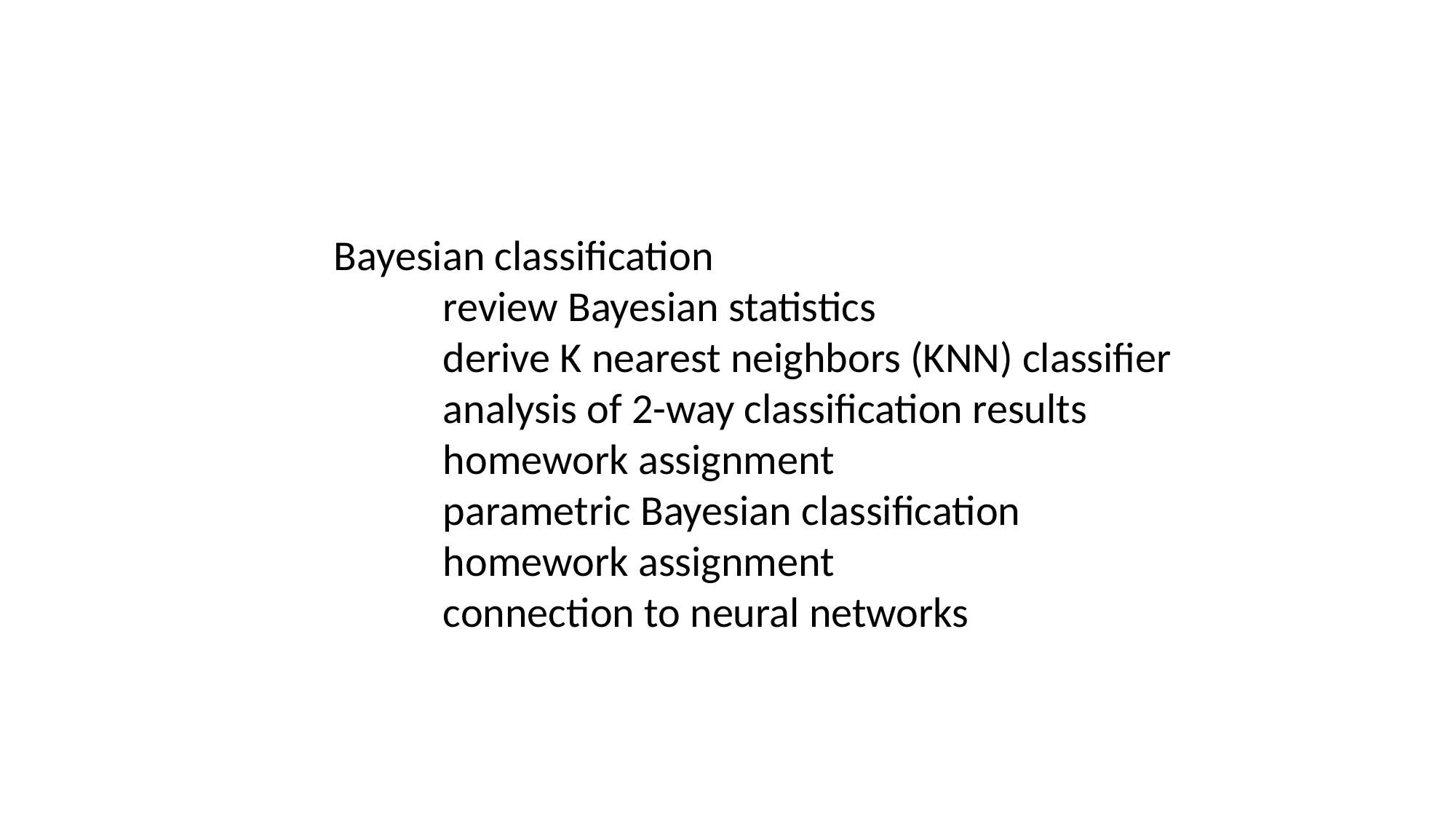

Bayesian classification
	review Bayesian statistics
	derive K nearest neighbors (KNN) classifier
	analysis of 2-way classification results
	homework assignment
	parametric Bayesian classification
	homework assignment
	connection to neural networks